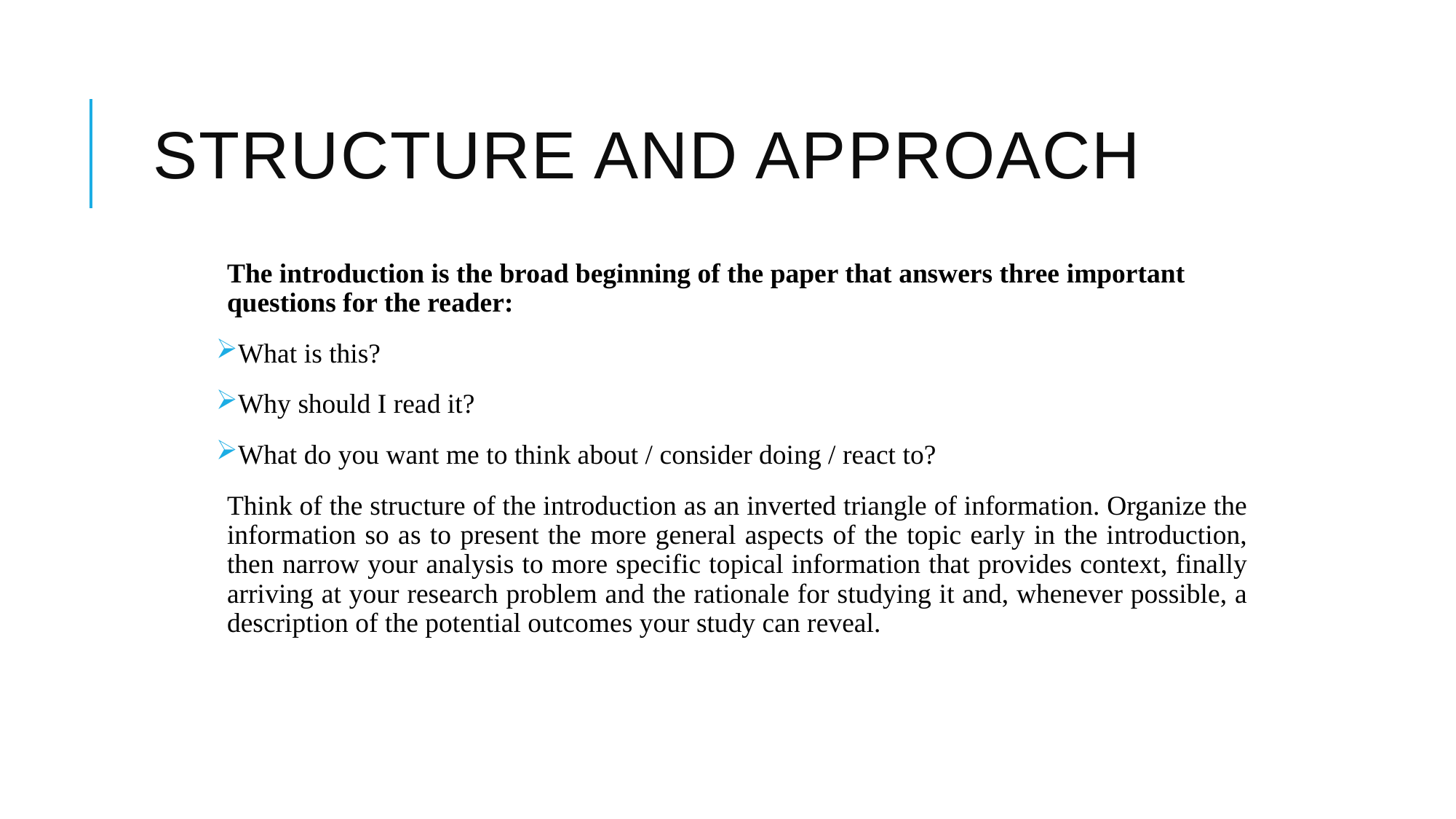

# Structure and Approach
The introduction is the broad beginning of the paper that answers three important questions for the reader:
What is this?
Why should I read it?
What do you want me to think about / consider doing / react to?
Think of the structure of the introduction as an inverted triangle of information. Organize the information so as to present the more general aspects of the topic early in the introduction, then narrow your analysis to more specific topical information that provides context, finally arriving at your research problem and the rationale for studying it and, whenever possible, a description of the potential outcomes your study can reveal.